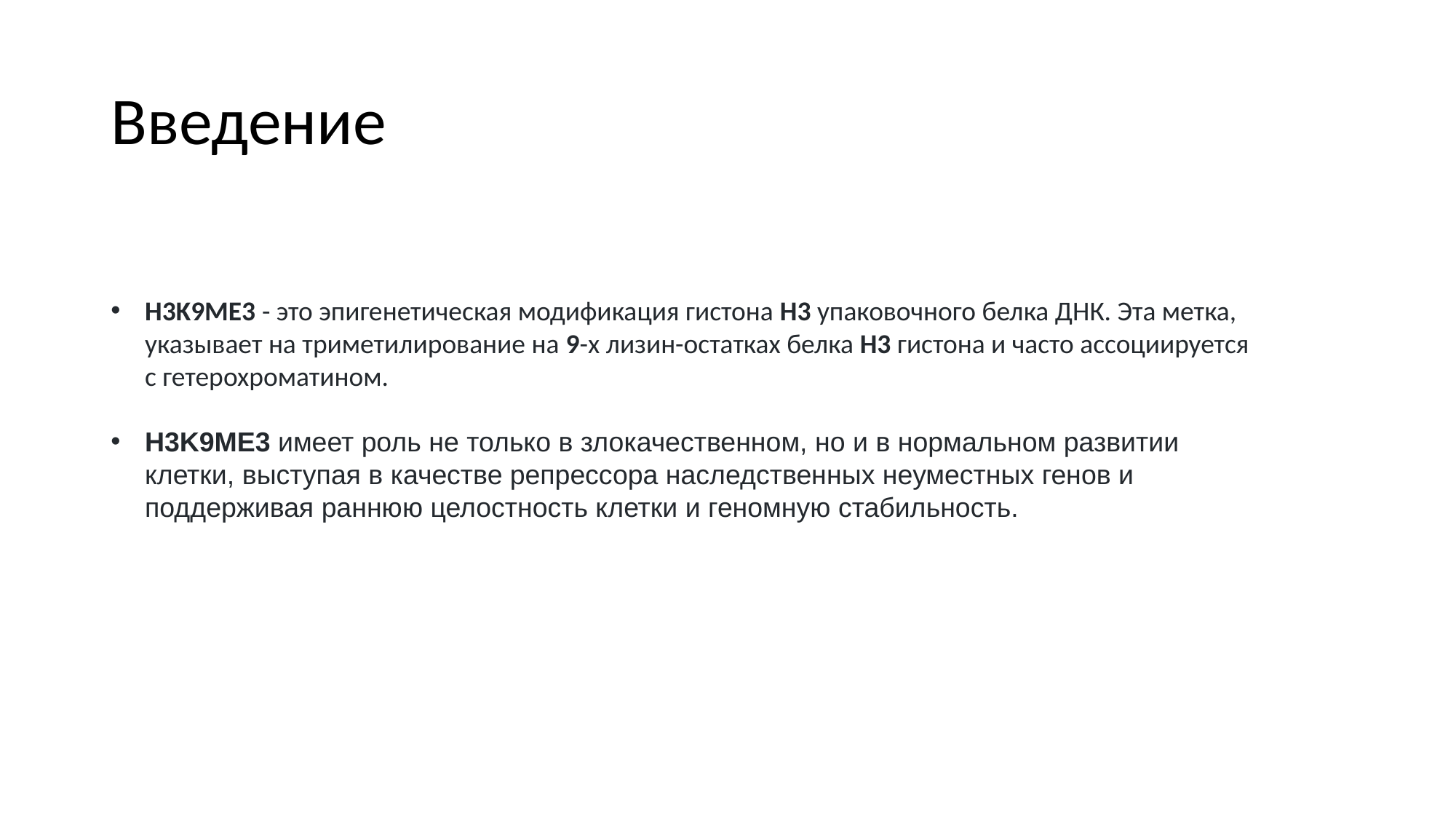

# Введение
H3K9ME3 - это эпигенетическая модификация гистона H3 упаковочного белка ДНК. Эта метка, указывает на триметилирование на 9-х лизин-остатках белка H3 гистона и часто ассоциируется с гетерохроматином.

H3K9ME3 имеет роль не только в злокачественном, но и в нормальном развитии клетки, выступая в качестве репрессора наследственных неуместных генов и поддерживая раннюю целостность клетки и геномную стабильность.